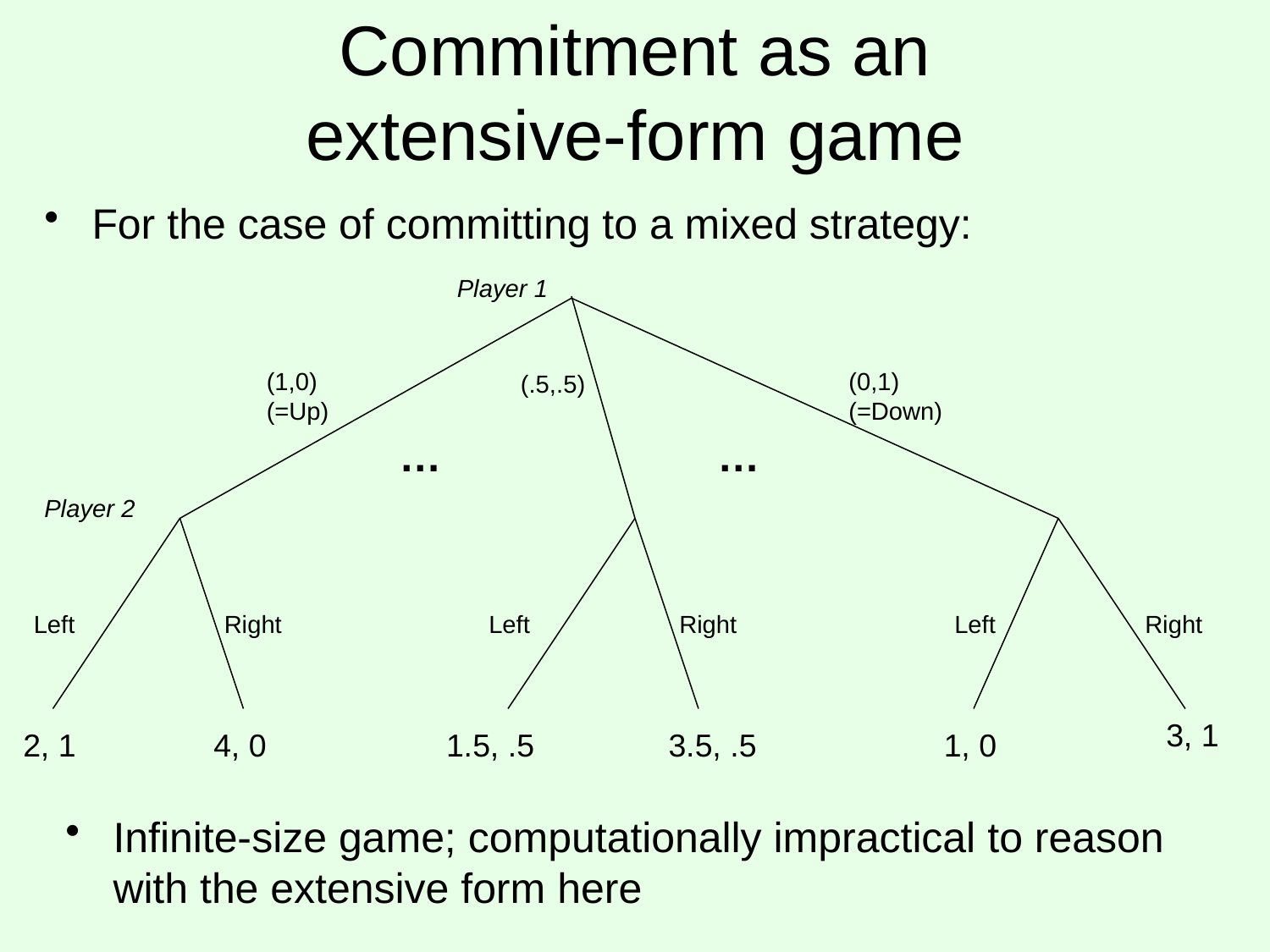

# Commitment as an extensive-form game
For the case of committing to a mixed strategy:
Player 1

(1,0) (=Up)
(0,1) (=Down)
(.5,.5)
…
…
Player 2

Left
Right
Left
Right
Left
Right
3, 1
2, 1
4, 0
1.5, .5
3.5, .5
1, 0
Infinite-size game; computationally impractical to reason with the extensive form here